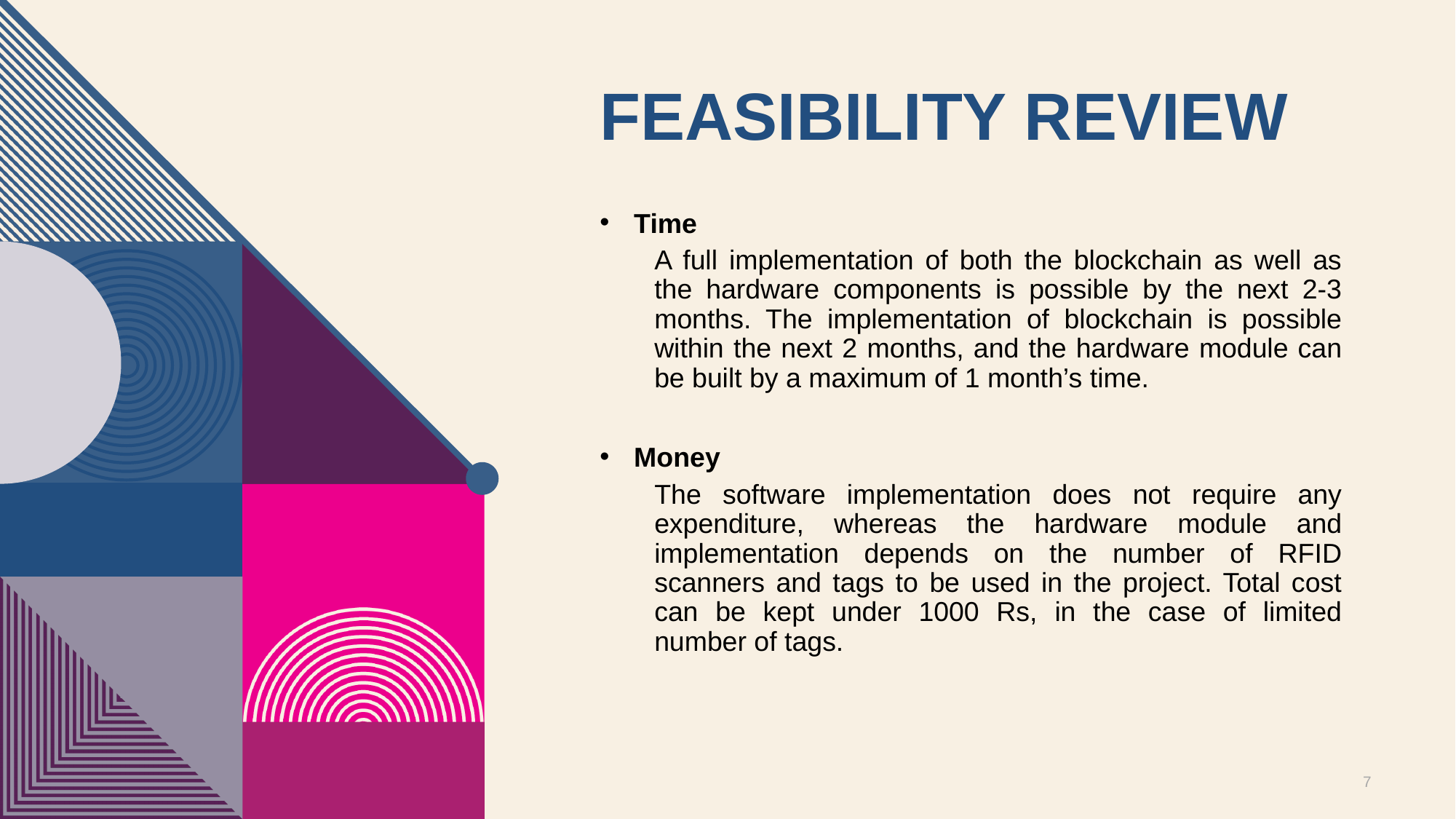

# Feasibility review
Time
A full implementation of both the blockchain as well as the hardware components is possible by the next 2-3 months. The implementation of blockchain is possible within the next 2 months, and the hardware module can be built by a maximum of 1 month’s time.

Money
The software implementation does not require any expenditure, whereas the hardware module and implementation depends on the number of RFID scanners and tags to be used in the project. Total cost can be kept under 1000 Rs, in the case of limited number of tags.
7